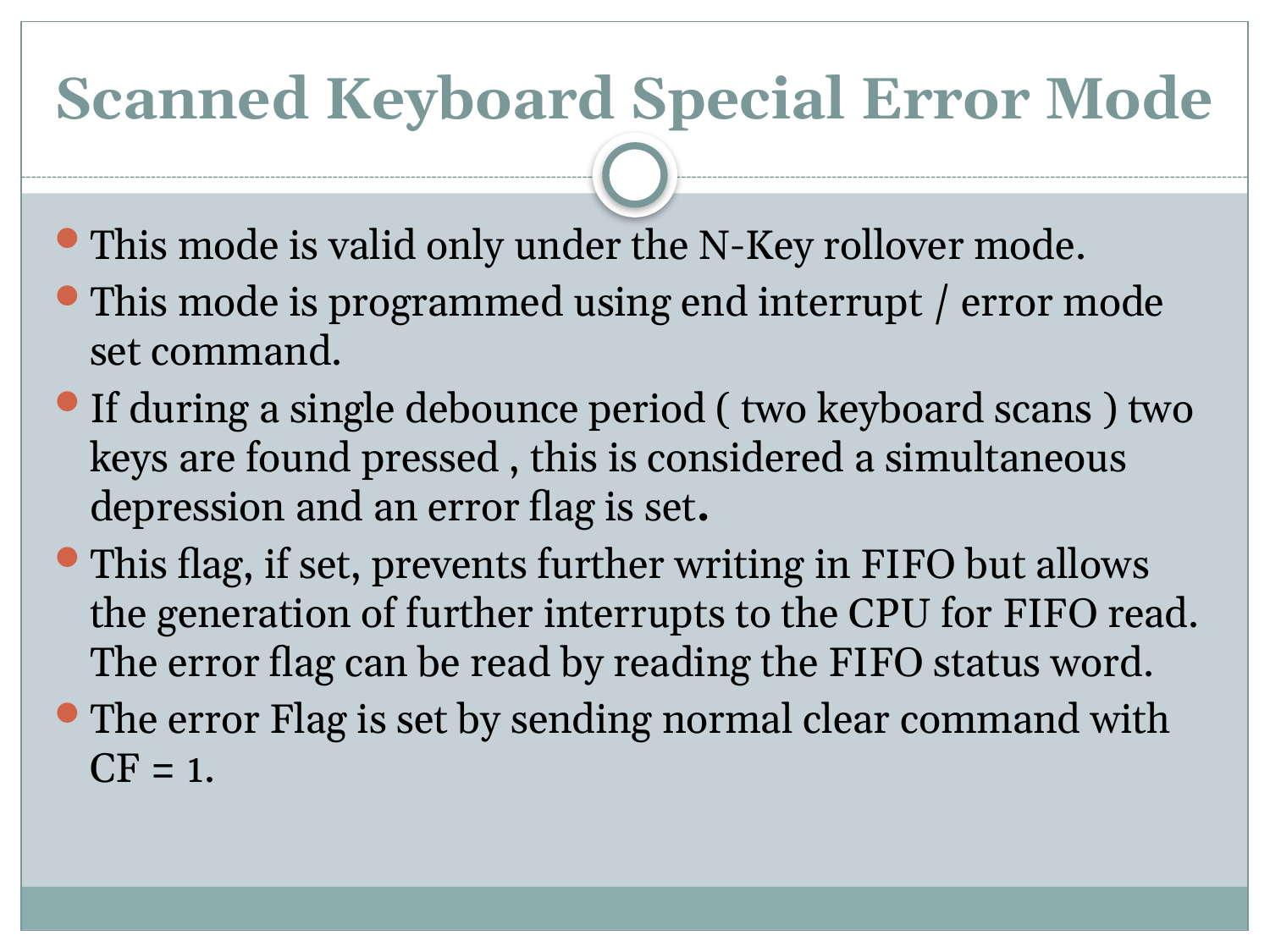

# Scanned Keyboard Special Error Mode
This mode is valid only under the N-Key rollover mode.
This mode is programmed using end interrupt / error mode set command.
If during a single debounce period ( two keyboard scans ) two keys are found pressed , this is considered a simultaneous depression and an error flag is set.
This flag, if set, prevents further writing in FIFO but allows the generation of further interrupts to the CPU for FIFO read. The error flag can be read by reading the FIFO status word.
The error Flag is set by sending normal clear command with CF = 1.